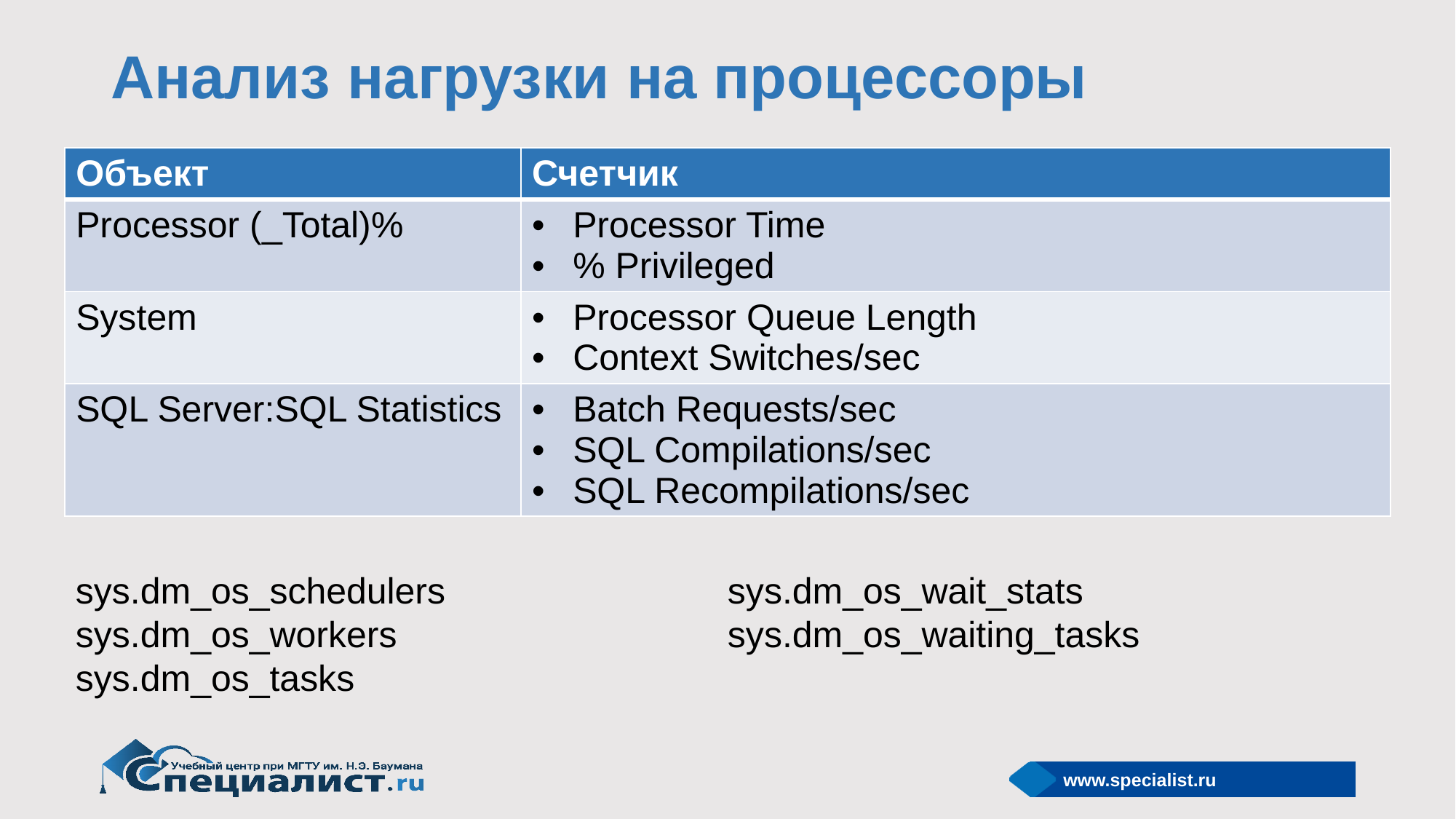

# Анализ нагрузки на процессоры
| Объект | Счетчик |
| --- | --- |
| Processor (\_Total)% | Processor Time % Privileged |
| System | Processor Queue Length Context Switches/sec |
| SQL Server:SQL Statistics | Batch Requests/sec SQL Compilations/sec SQL Recompilations/sec |
sys.dm_os_schedulers
sys.dm_os_workers
sys.dm_os_tasks

sys.dm_os_wait_stats
sys.dm_os_waiting_tasks